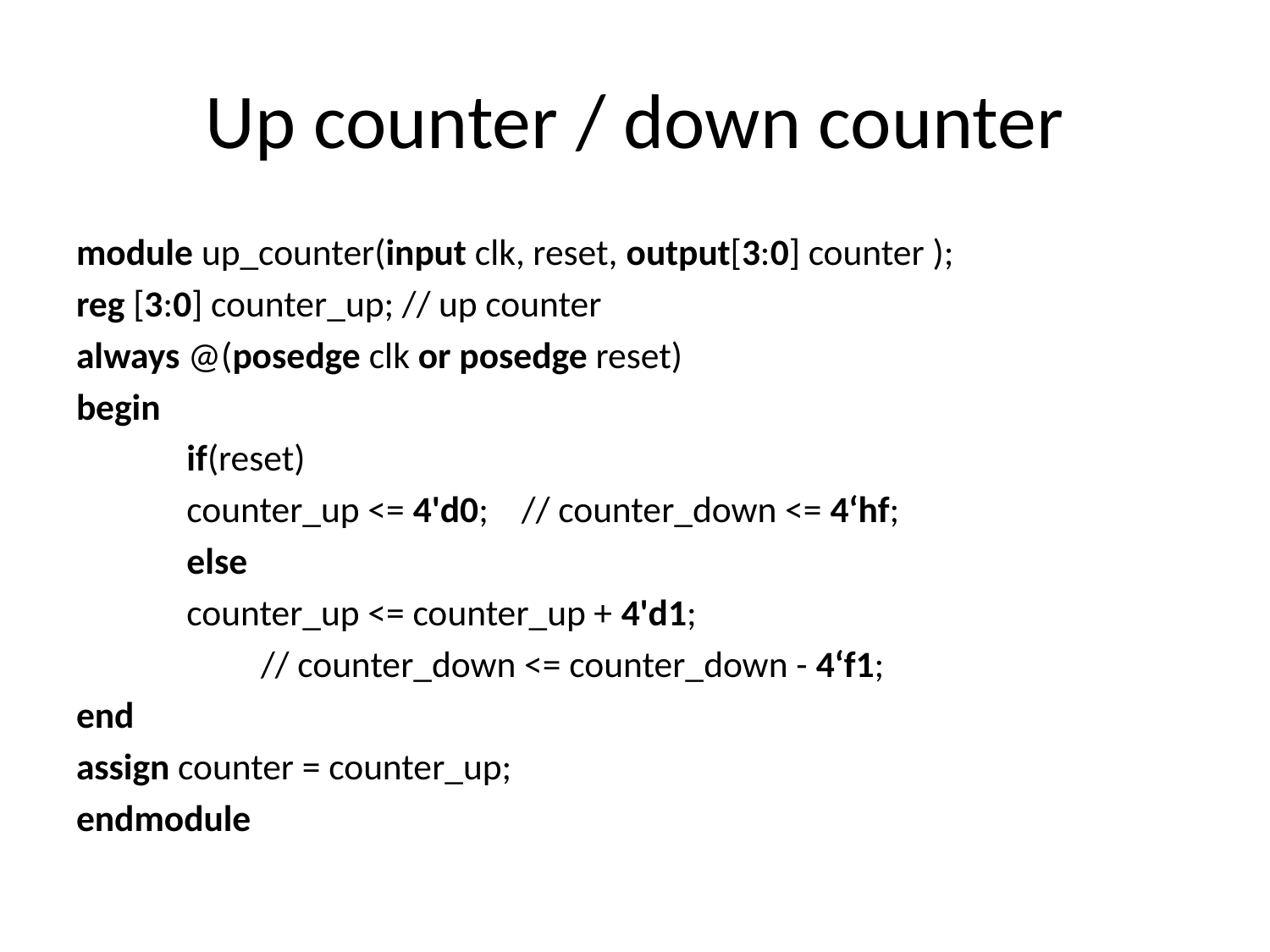

# Up counter / down counter
module up_counter(input clk, reset, output[3:0] counter );
reg [3:0] counter_up; // up counter
always @(posedge clk or posedge reset)
begin
	if(reset)
		counter_up <= 4'd0;    // counter_down <= 4‘hf;
	else
		counter_up <= counter_up + 4'd1;
	         // counter_down <= counter_down - 4‘f1;
end
assign counter = counter_up;
endmodule